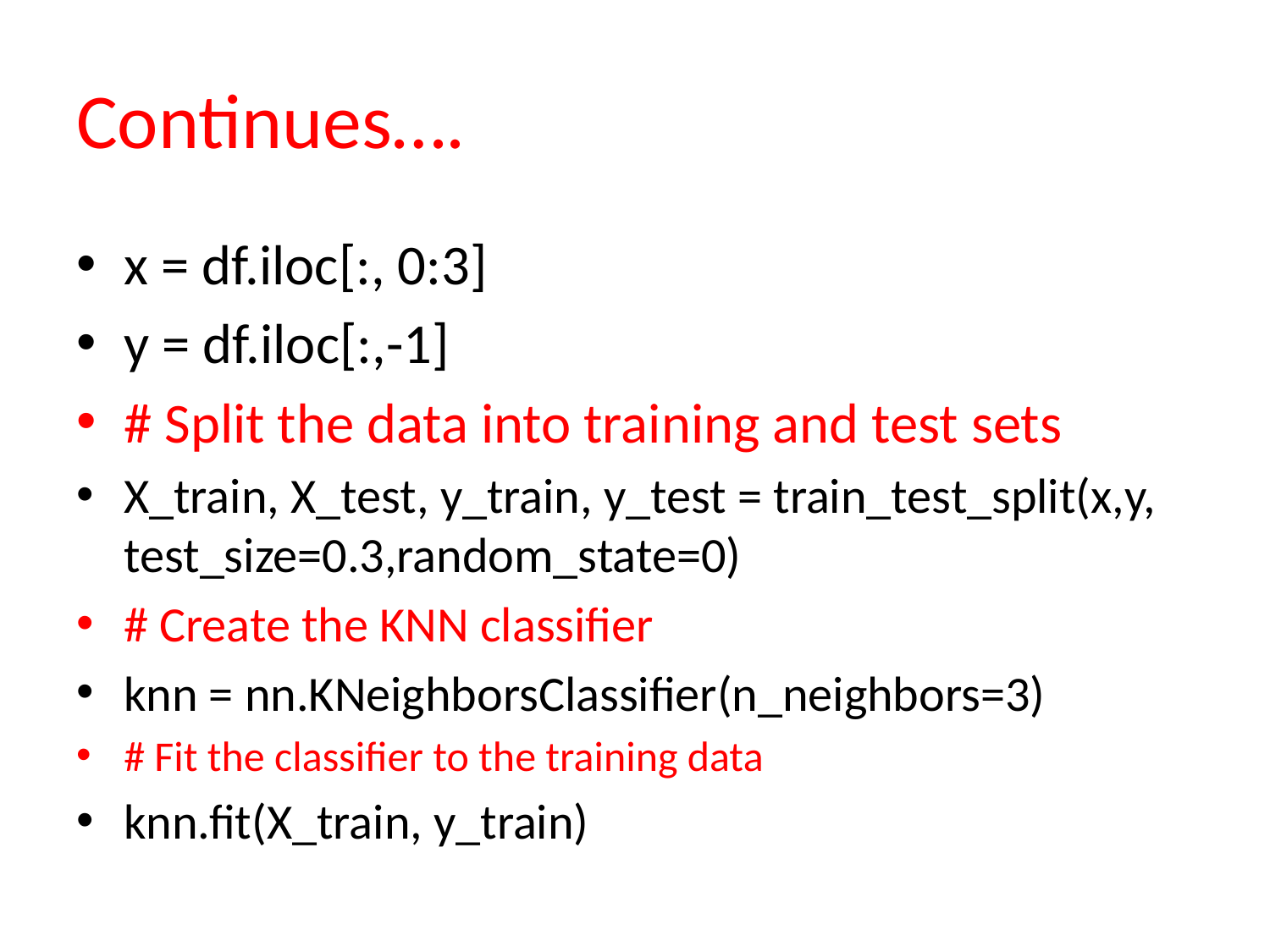

# Continues….
x = df.iloc[:, 0:3]
y = df.iloc[:,-1]
# Split the data into training and test sets
X_train, X_test, y_train, y_test = train_test_split(x,y, test_size=0.3,random_state=0)
# Create the KNN classifier
knn = nn.KNeighborsClassifier(n_neighbors=3)
# Fit the classifier to the training data
knn.fit(X_train, y_train)